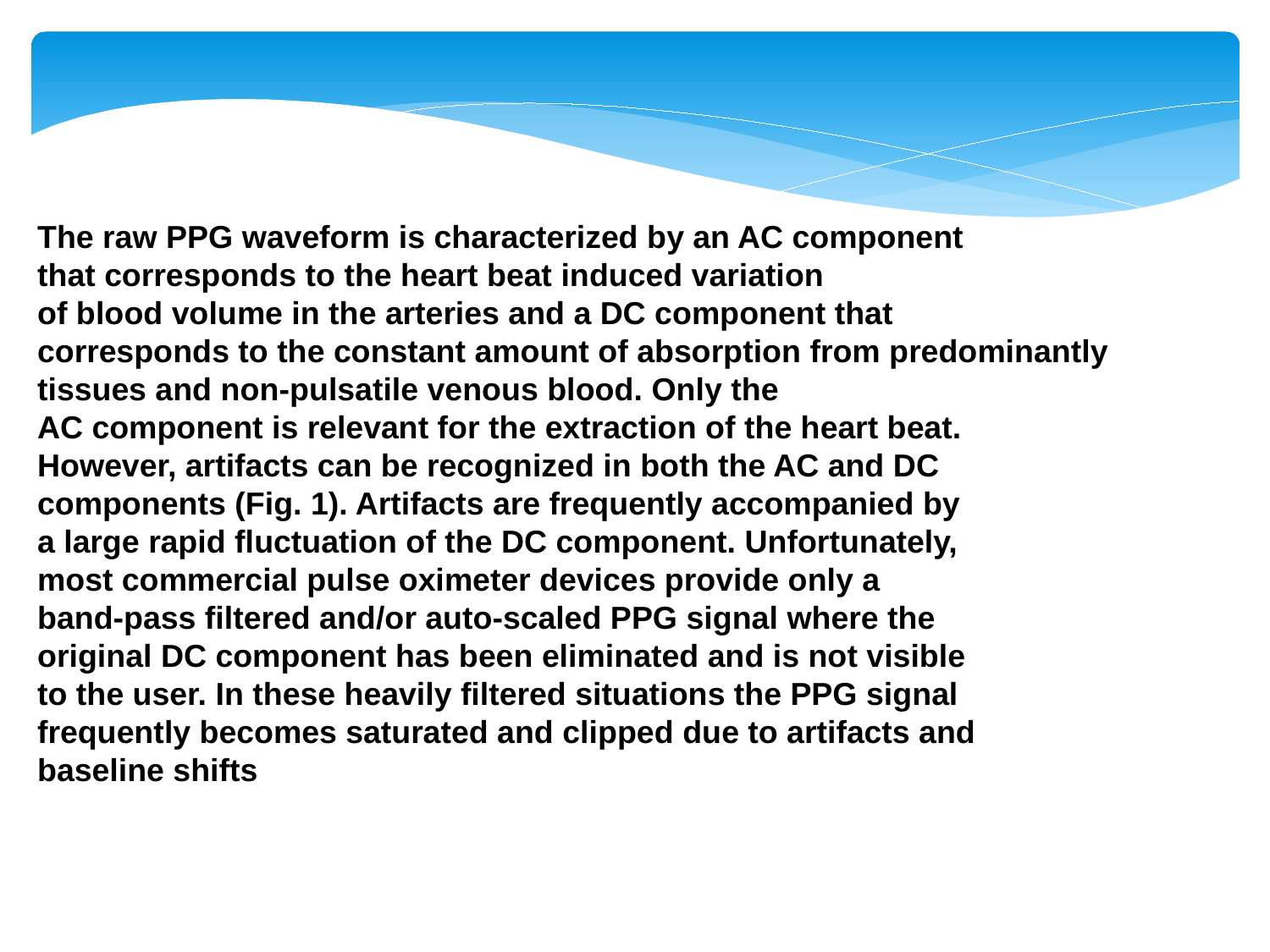

The raw PPG waveform is characterized by an AC component
that corresponds to the heart beat induced variation
of blood volume in the arteries and a DC component that
corresponds to the constant amount of absorption from predominantly
tissues and non-pulsatile venous blood. Only the
AC component is relevant for the extraction of the heart beat.
However, artifacts can be recognized in both the AC and DC
components (Fig. 1). Artifacts are frequently accompanied by
a large rapid fluctuation of the DC component. Unfortunately,
most commercial pulse oximeter devices provide only a
band-pass filtered and/or auto-scaled PPG signal where the
original DC component has been eliminated and is not visible
to the user. In these heavily filtered situations the PPG signal
frequently becomes saturated and clipped due to artifacts and
baseline shifts